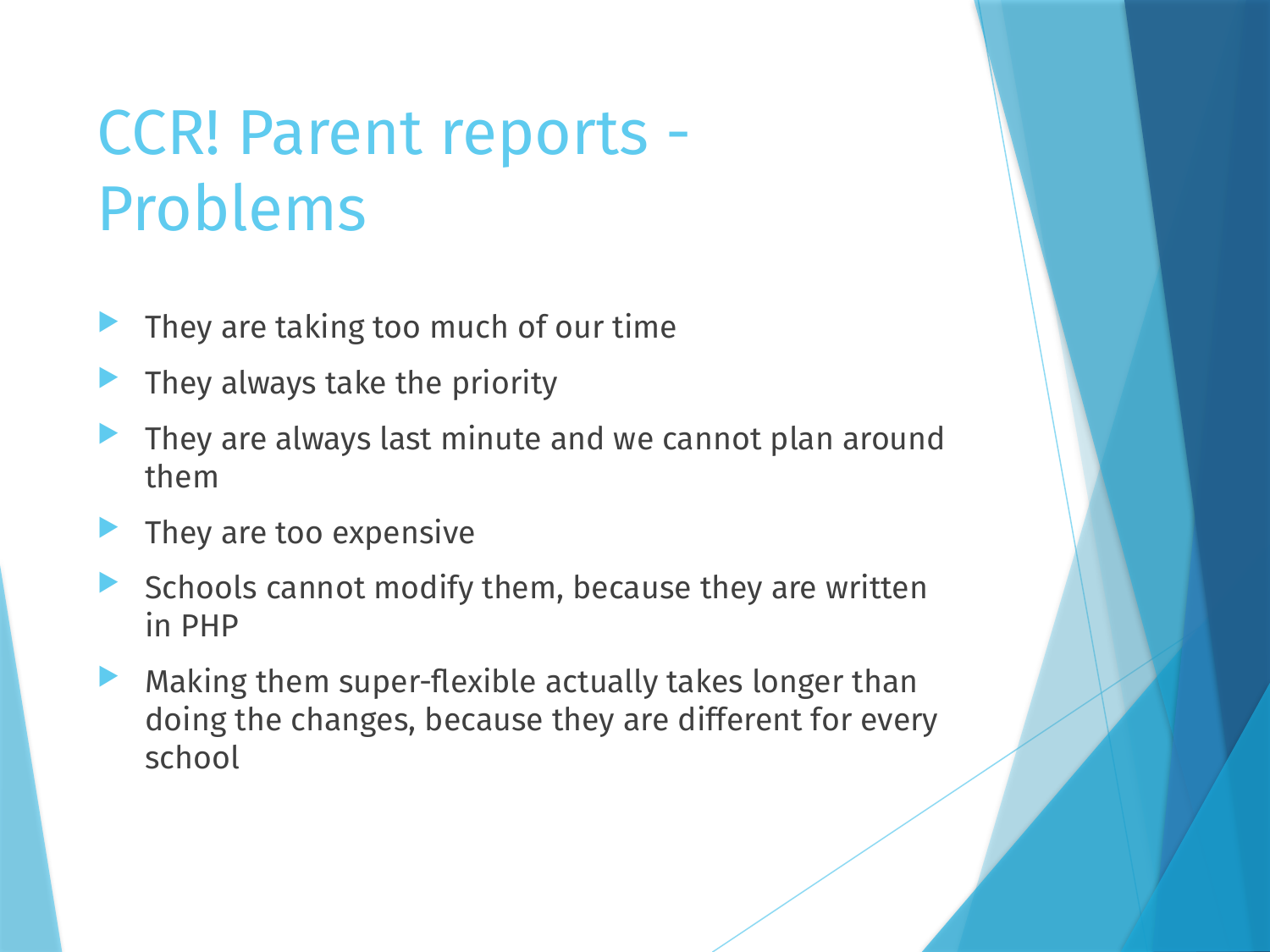

# CCR! Parent reports - Problems
They are taking too much of our time
They always take the priority
They are always last minute and we cannot plan around them
They are too expensive
Schools cannot modify them, because they are written in PHP
Making them super-flexible actually takes longer than doing the changes, because they are different for every school